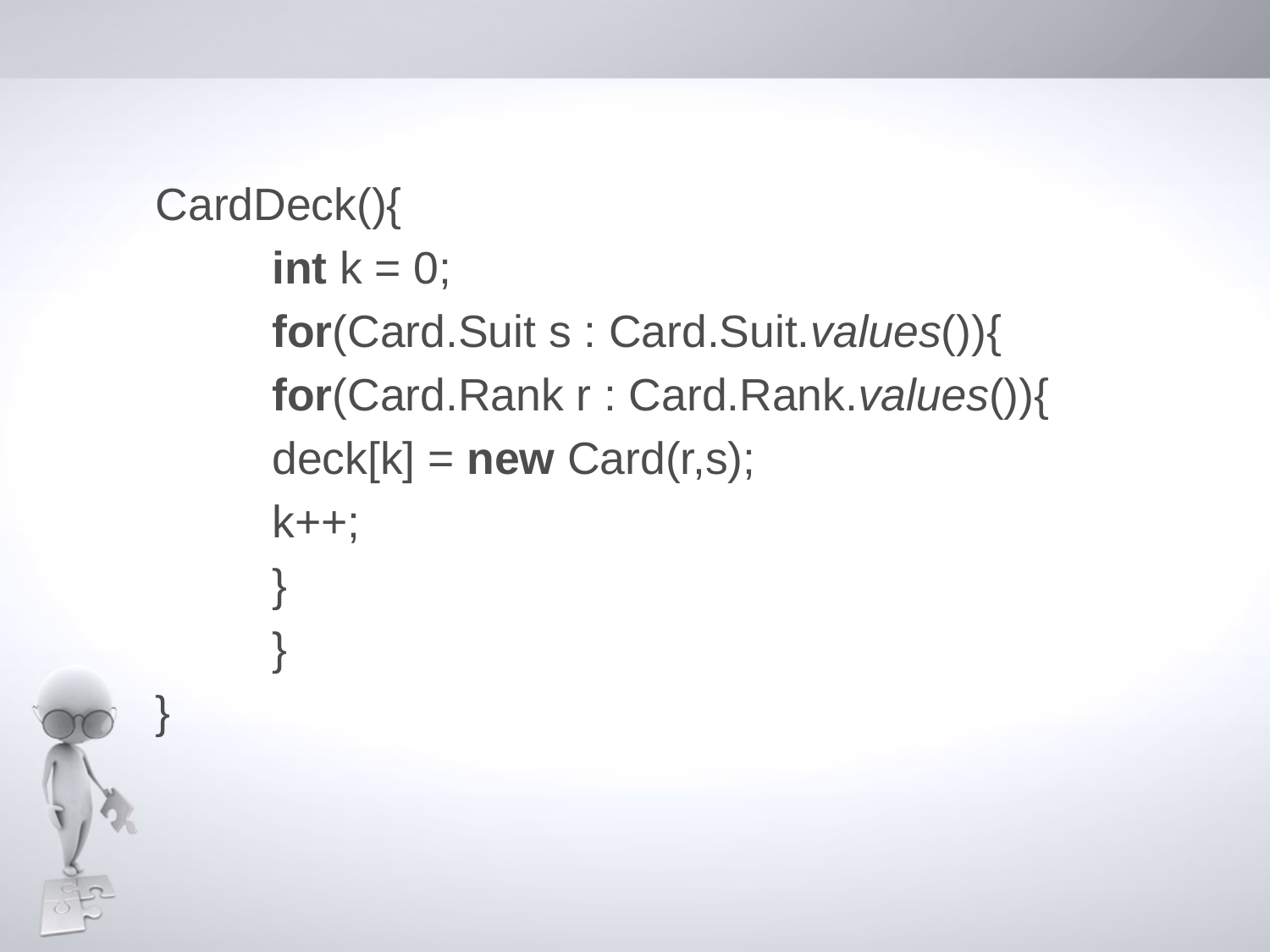

CardDeck(){
	int k = 0;
	for(Card.Suit s : Card.Suit.values()){
		for(Card.Rank r : Card.Rank.values()){
			deck[k] = new Card(r,s);
			k++;
		}
	}
}